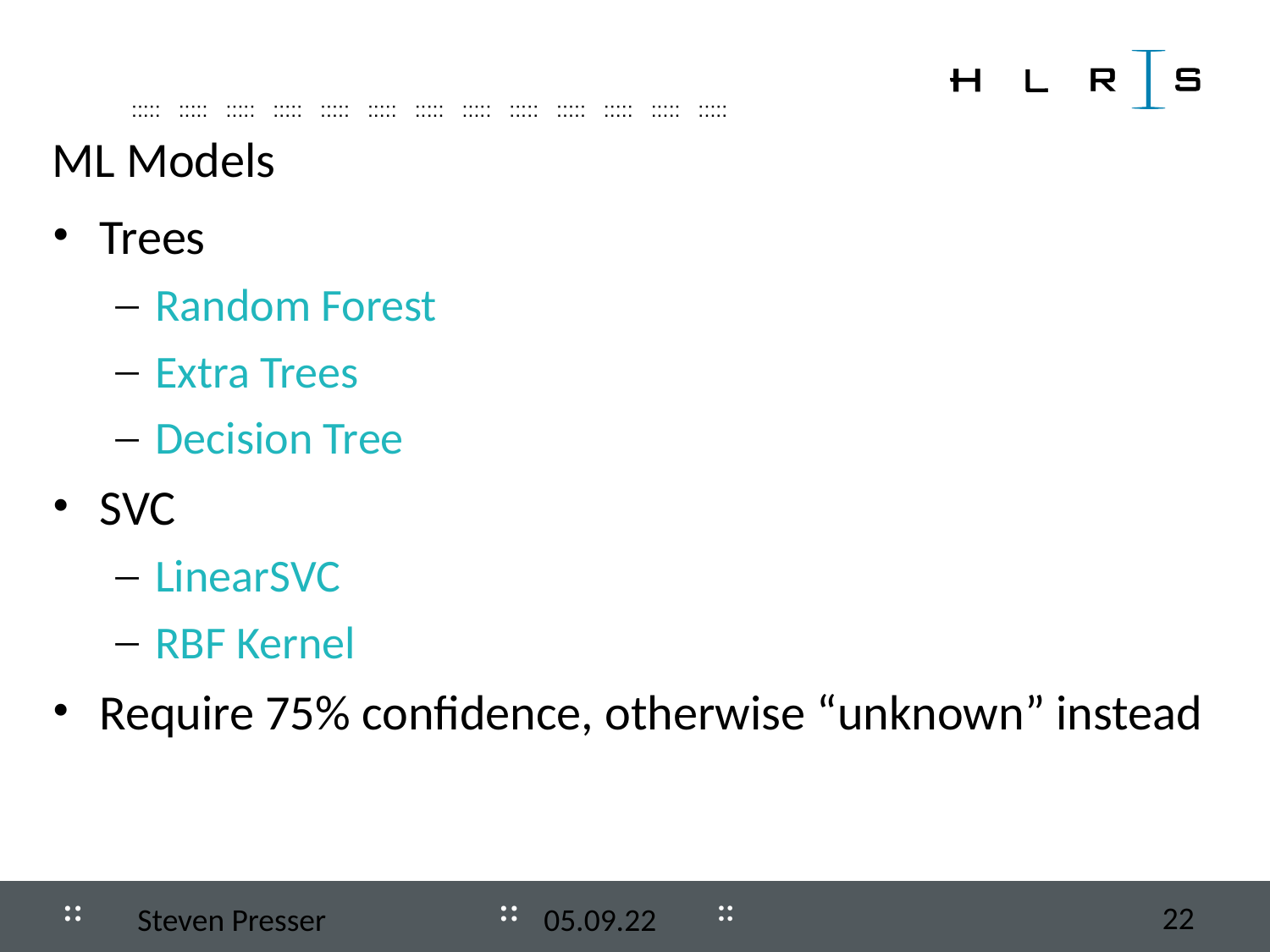

ML Models
Trees
Random Forest
Extra Trees
Decision Tree
SVC
LinearSVC
RBF Kernel
Require 75% confidence, otherwise “unknown” instead